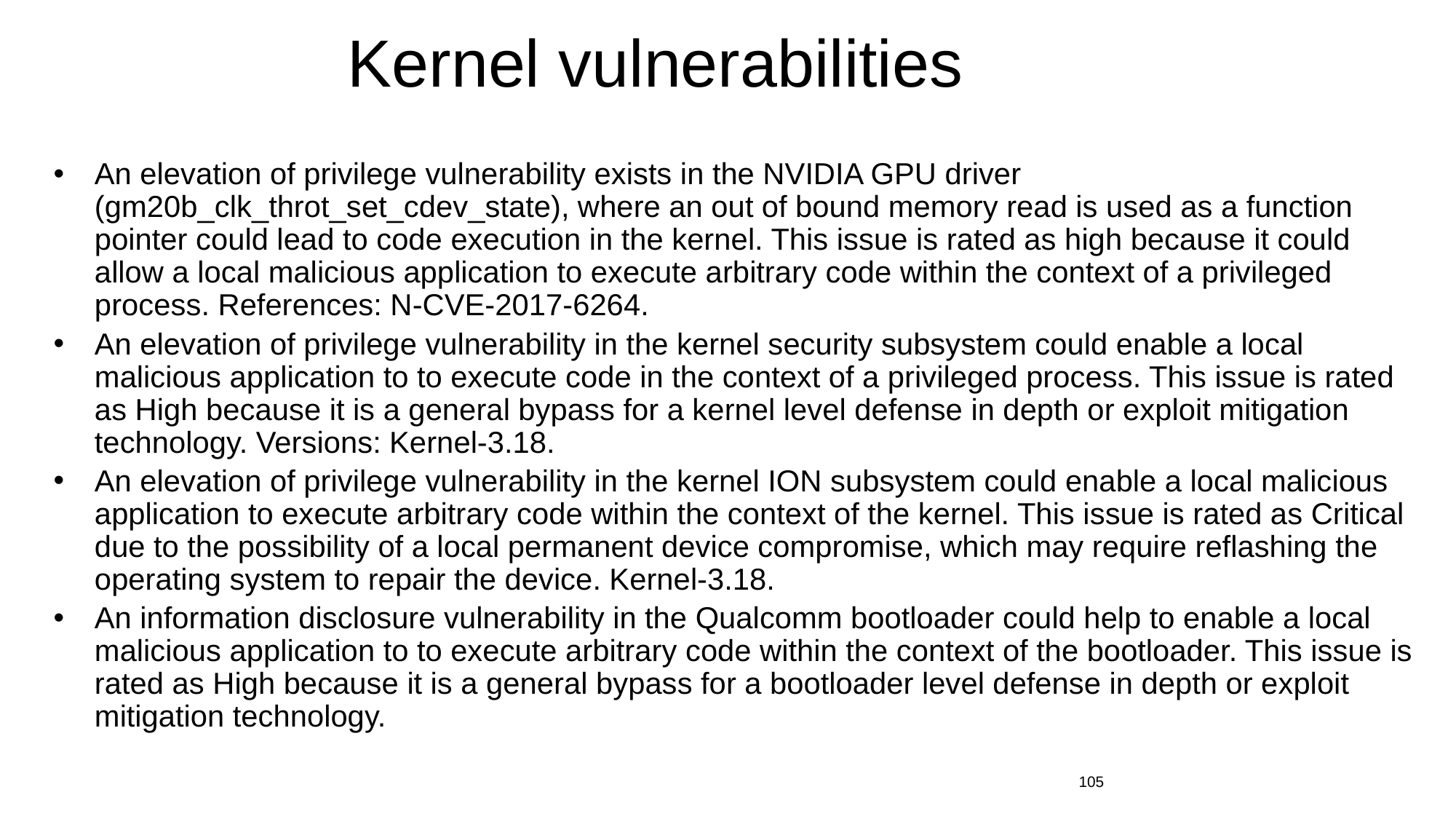

# Kernel vulnerabilities
An elevation of privilege vulnerability exists in the NVIDIA GPU driver (gm20b_clk_throt_set_cdev_state), where an out of bound memory read is used as a function pointer could lead to code execution in the kernel. This issue is rated as high because it could allow a local malicious application to execute arbitrary code within the context of a privileged process. References: N-CVE-2017-6264.
An elevation of privilege vulnerability in the kernel security subsystem could enable a local malicious application to to execute code in the context of a privileged process. This issue is rated as High because it is a general bypass for a kernel level defense in depth or exploit mitigation technology. Versions: Kernel-3.18.
An elevation of privilege vulnerability in the kernel ION subsystem could enable a local malicious application to execute arbitrary code within the context of the kernel. This issue is rated as Critical due to the possibility of a local permanent device compromise, which may require reflashing the operating system to repair the device. Kernel-3.18.
An information disclosure vulnerability in the Qualcomm bootloader could help to enable a local malicious application to to execute arbitrary code within the context of the bootloader. This issue is rated as High because it is a general bypass for a bootloader level defense in depth or exploit mitigation technology.
105